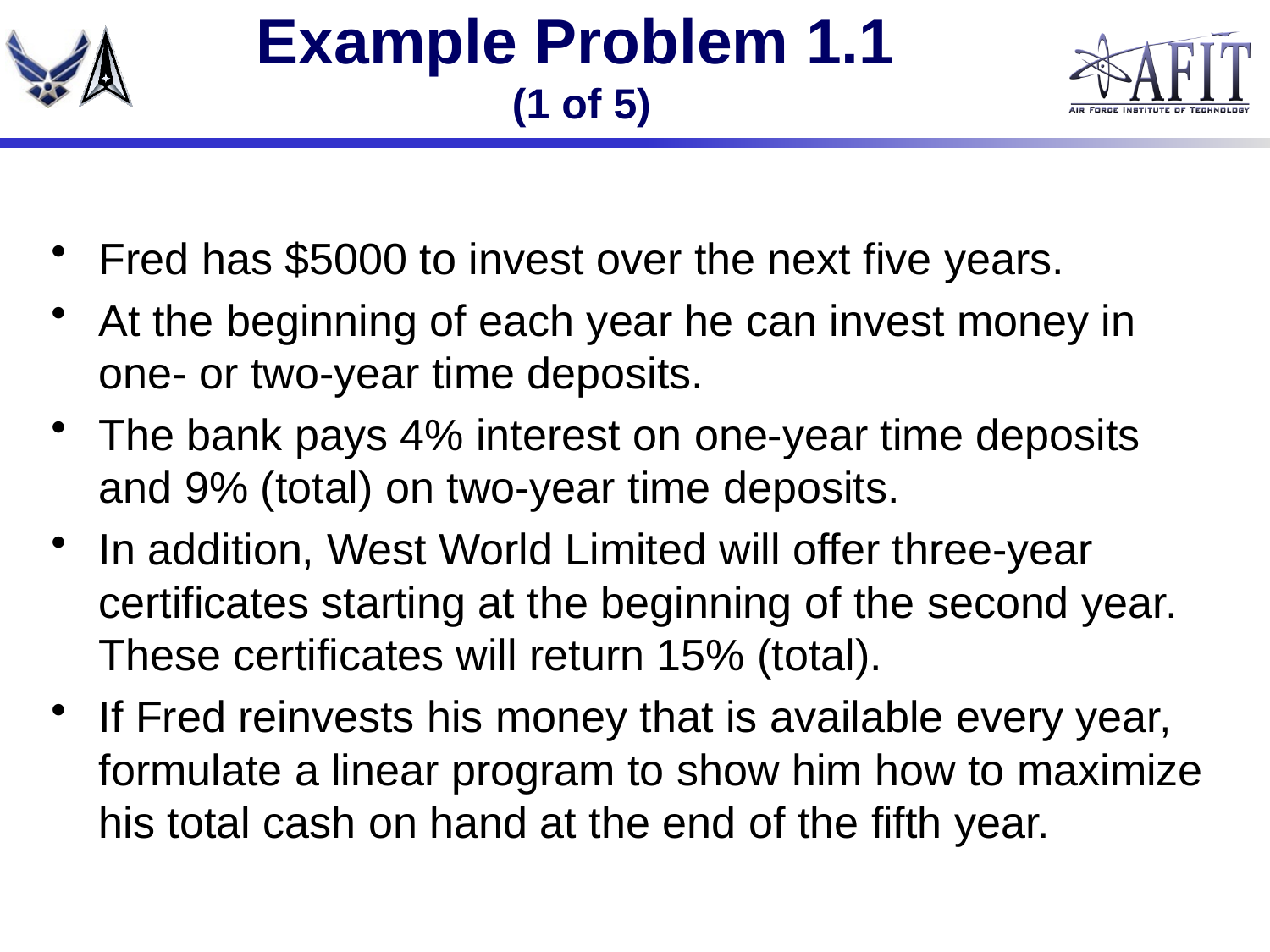

# Example Problem 1.1 (1 of 5)
Fred has $5000 to invest over the next five years.
At the beginning of each year he can invest money in one- or two-year time deposits.
The bank pays 4% interest on one-year time deposits and 9% (total) on two-year time deposits.
In addition, West World Limited will offer three-year certificates starting at the beginning of the second year. These certificates will return 15% (total).
If Fred reinvests his money that is available every year, formulate a linear program to show him how to maximize his total cash on hand at the end of the fifth year.